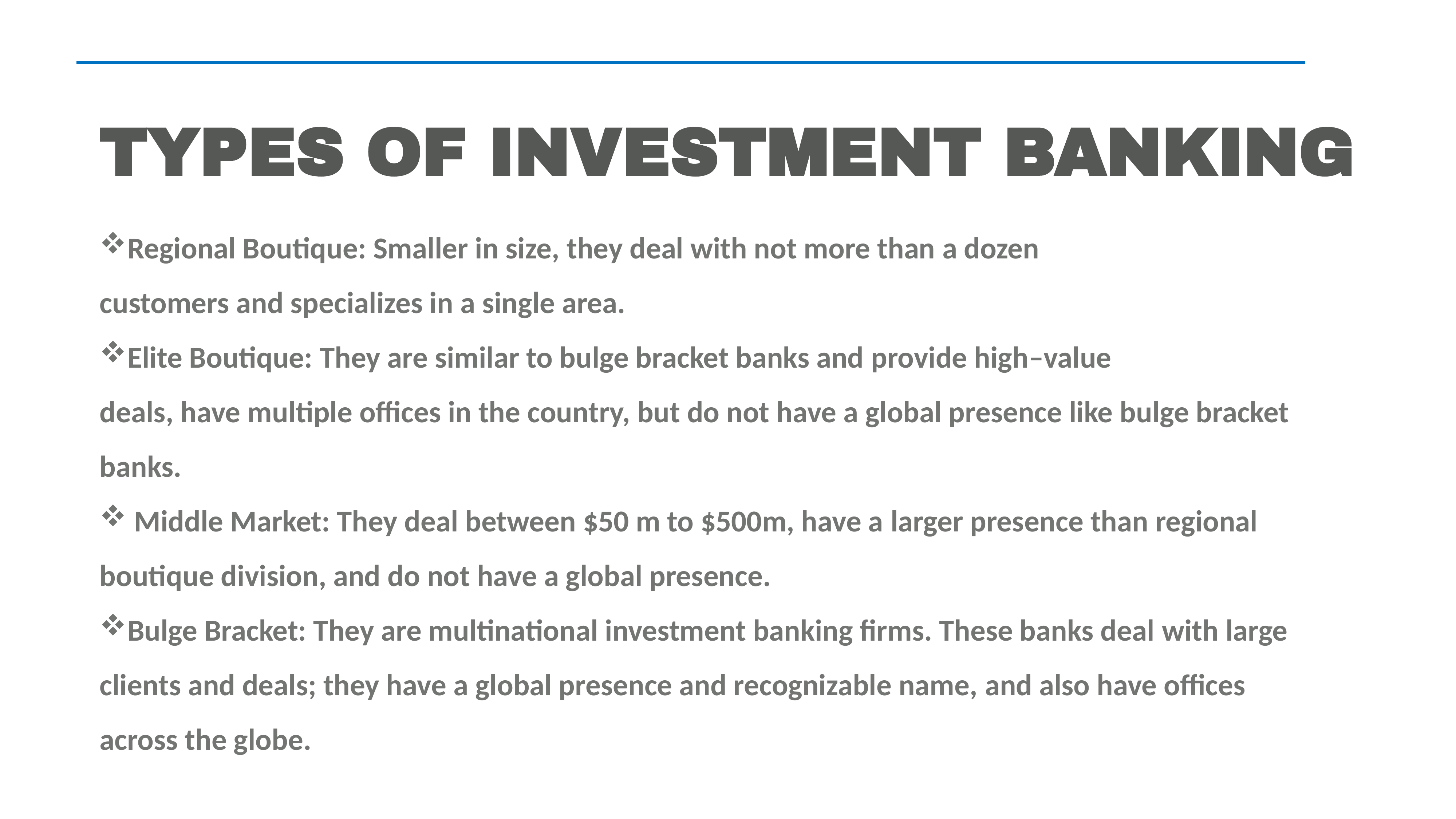

TYPES OF INVESTMENT BANKING
Regional Boutique: Smaller in size, they deal with not more than a dozen customers and specializes in a single area.
Elite Boutique: They are similar to bulge bracket banks and provide high–value deals, have multiple offices in the country, but do not have a global presence like bulge bracket banks.
 Middle Market: They deal between $50 m to $500m, have a larger presence than regional boutique division, and do not have a global presence.
Bulge Bracket: They are multinational investment banking firms. These banks deal with large clients and deals; they have a global presence and recognizable name, and also have offices across the globe.